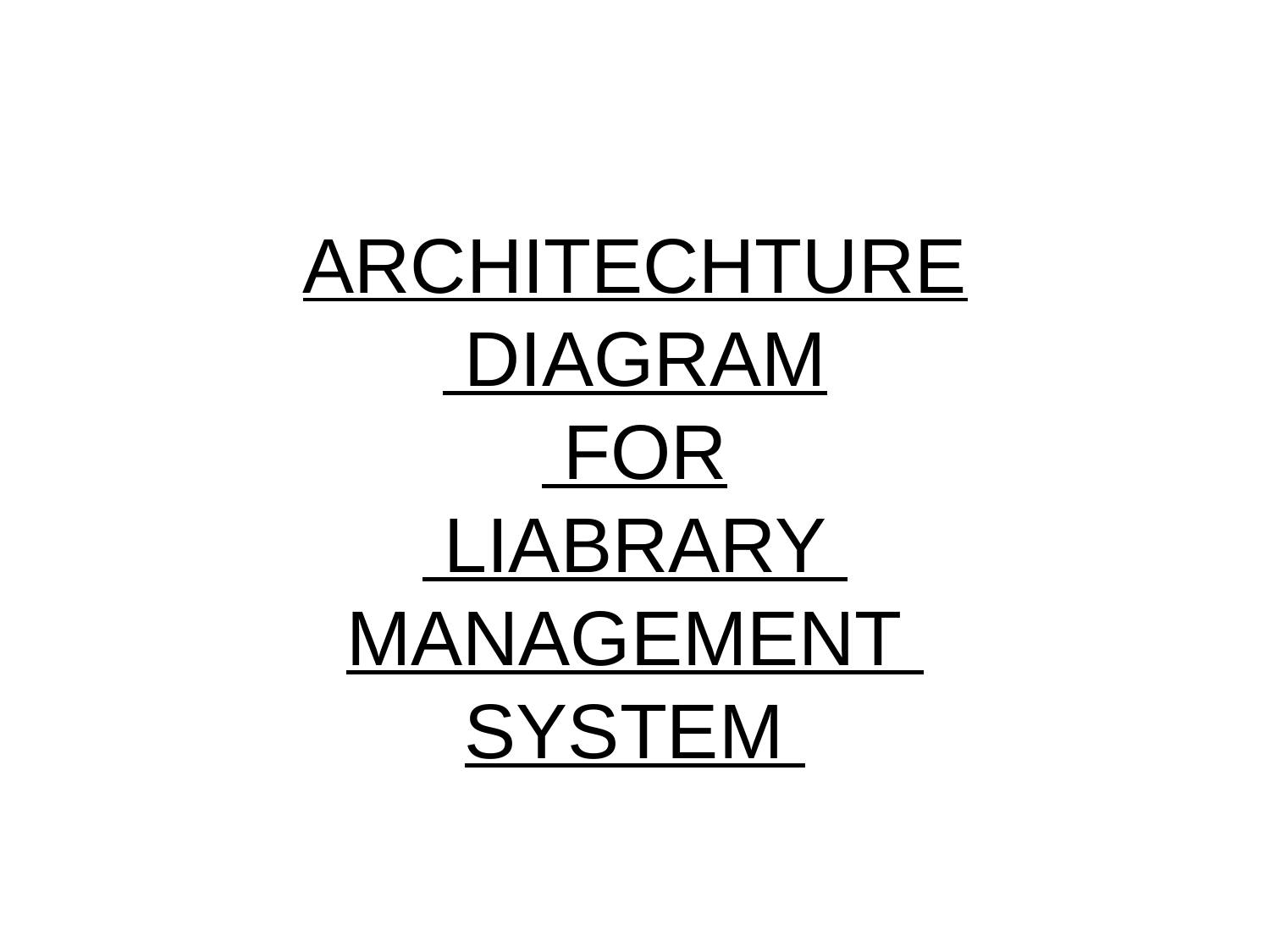

# ARCHITECHTURE DIAGRAM FOR LIABRARY MANAGEMENT SYSTEM